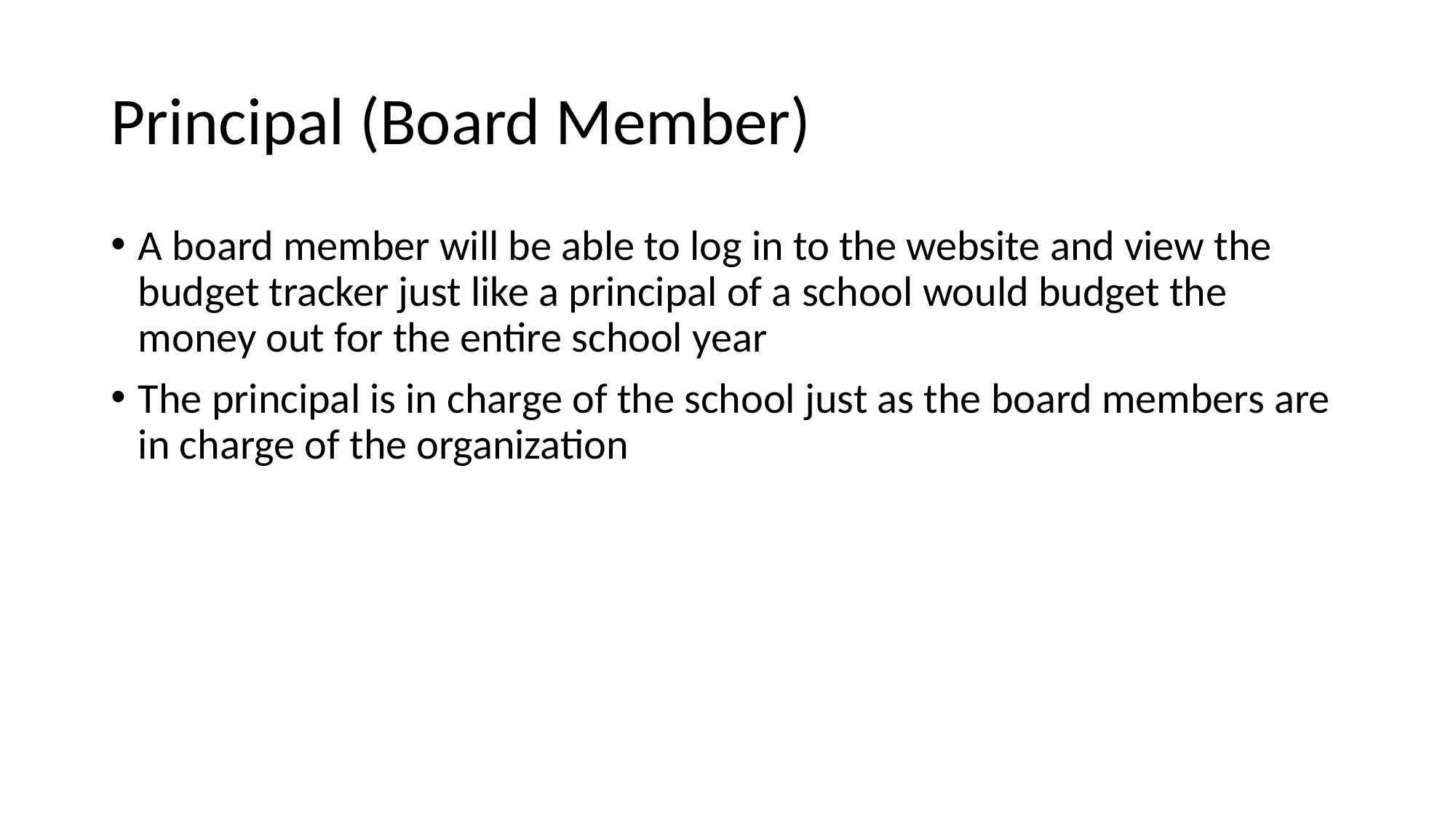

# Principal (Board Member)
A board member will be able to log in to the website and view the budget tracker just like a principal of a school would budget the money out for the entire school year
The principal is in charge of the school just as the board members are in charge of the organization